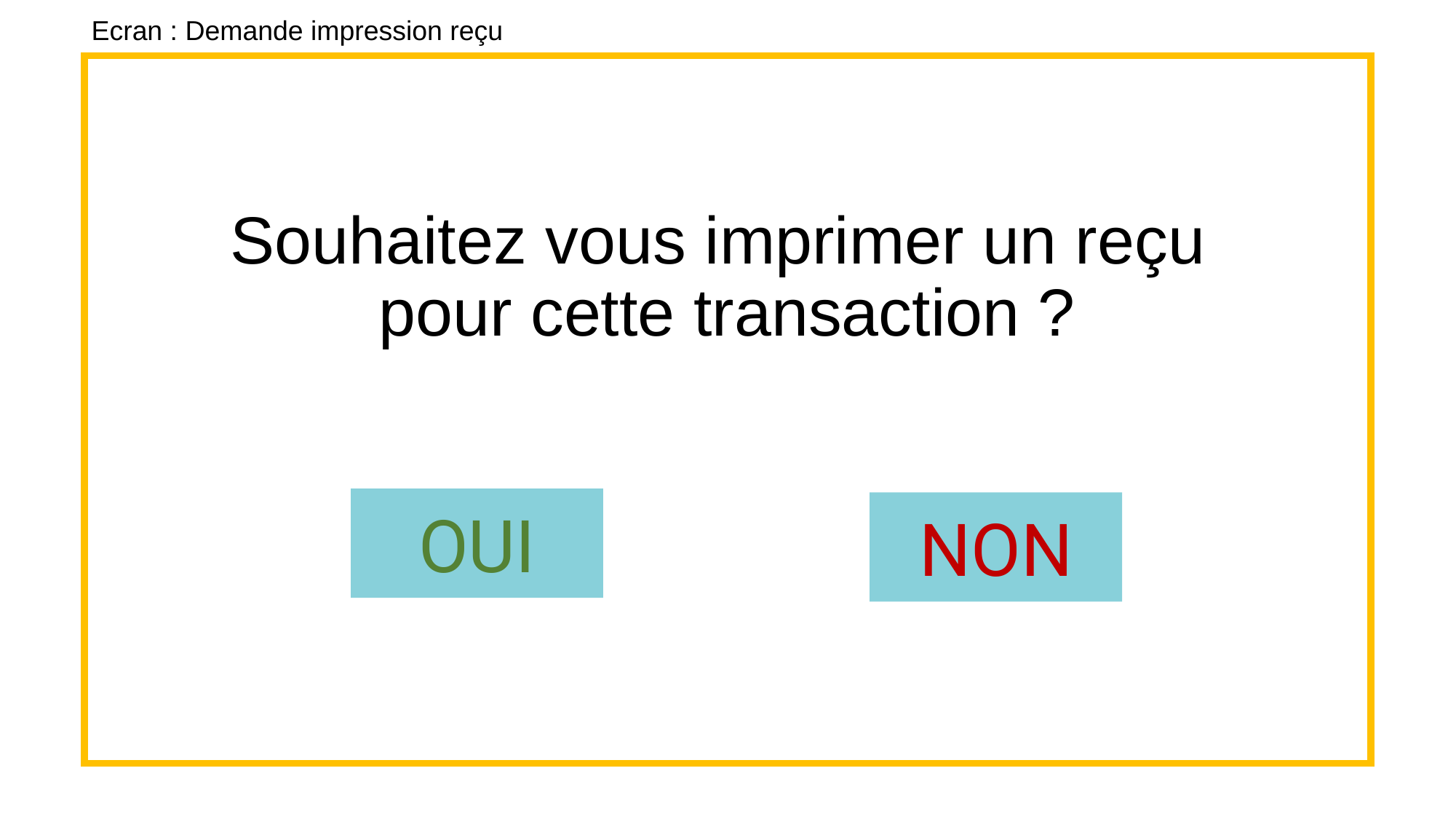

Ecran : Demande impression reçu

# Souhaitez vous imprimer un reçu pour cette transaction ?
OUI
NON